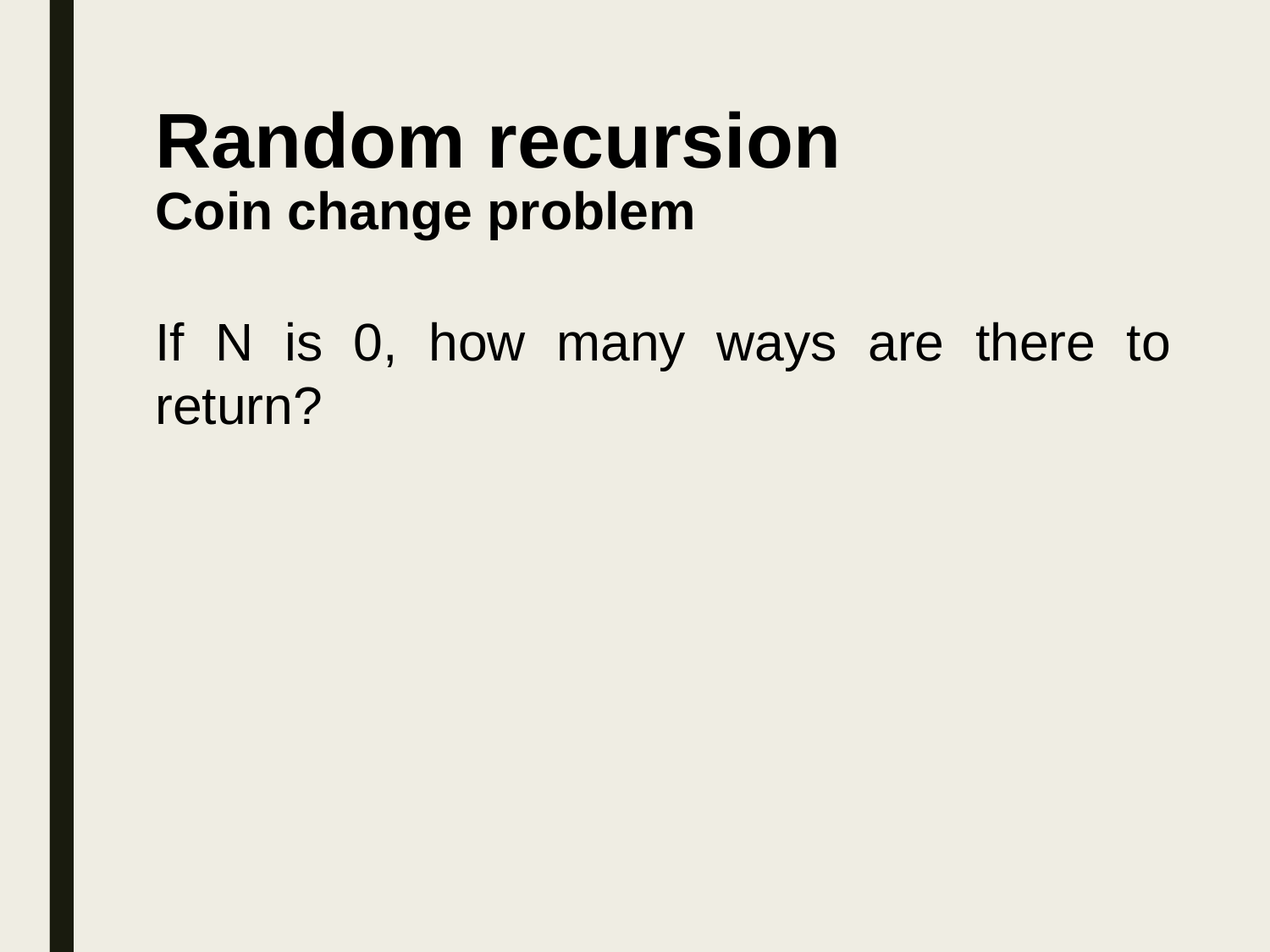

# Random recursion Coin change problem
If N is 0, how many ways are there to return?